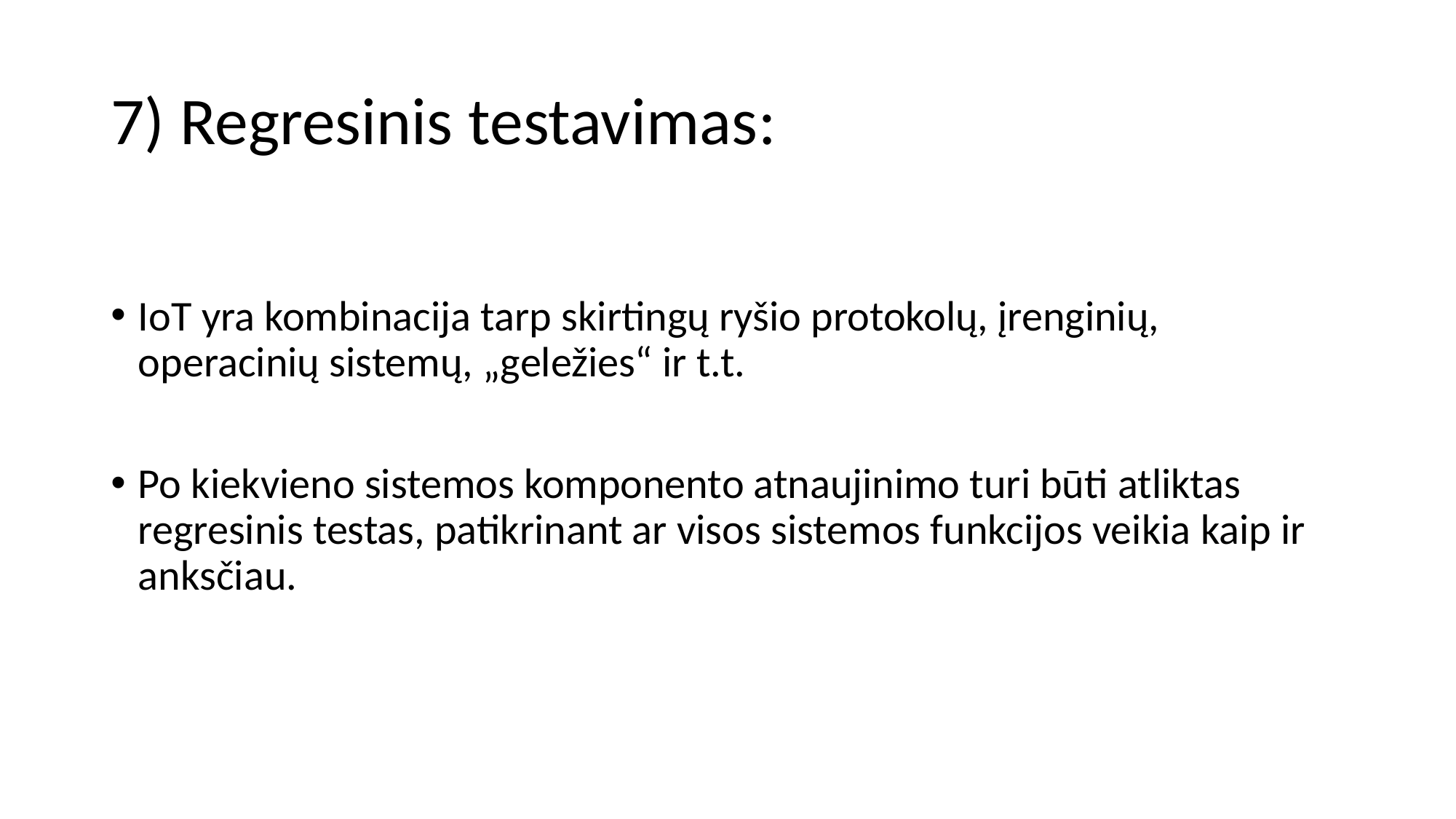

# 7) Regresinis testavimas:
IoT yra kombinacija tarp skirtingų ryšio protokolų, įrenginių, operacinių sistemų, „geležies“ ir t.t.

Po kiekvieno sistemos komponento atnaujinimo turi būti atliktas regresinis testas, patikrinant ar visos sistemos funkcijos veikia kaip ir anksčiau.